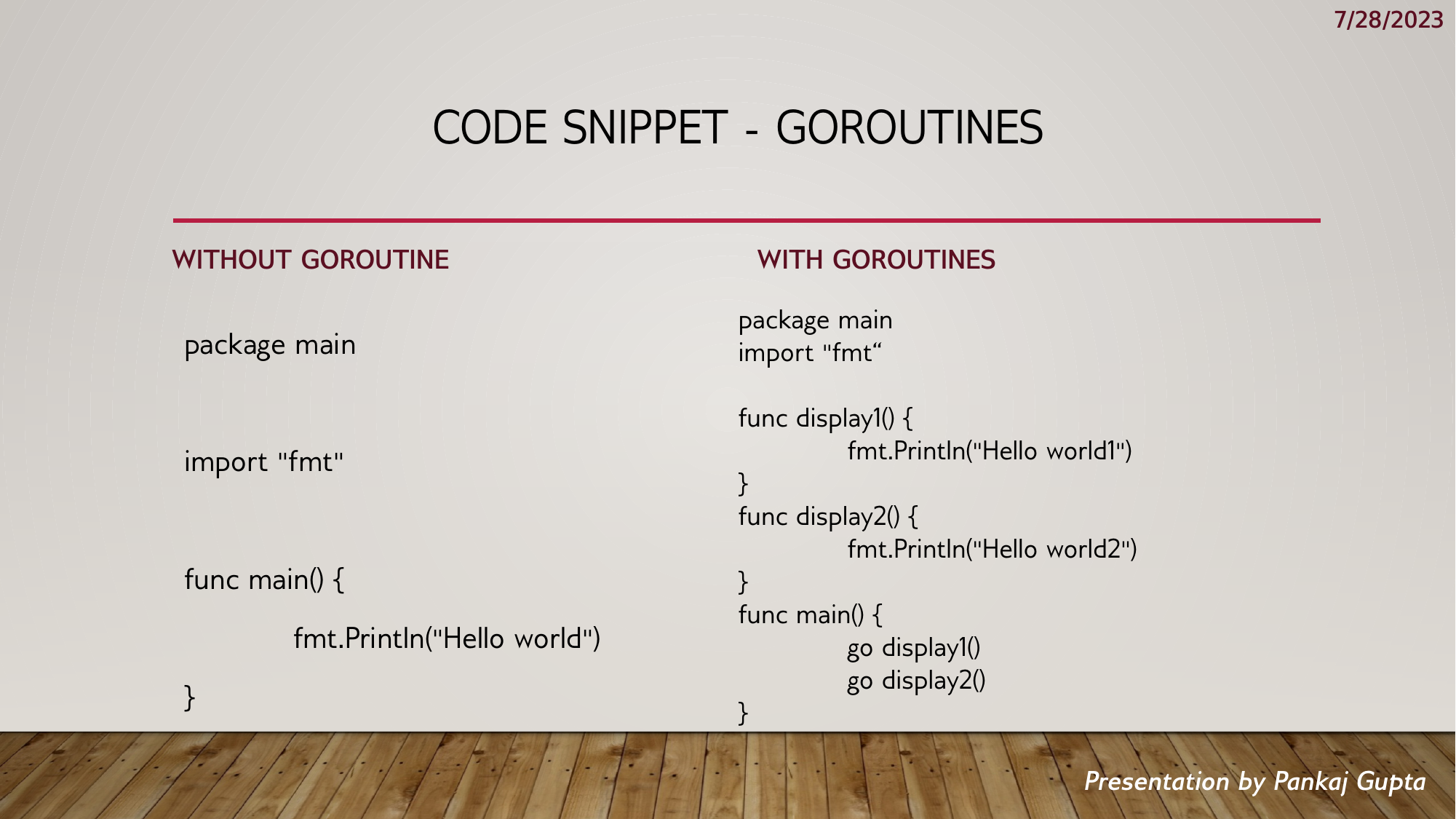

7/28/2023
# CODE SNIPPET - GOROUTINES
WITHOUT GOROUTINE
WITH GOROUTINES

package main
import "fmt“
func display1() {
	fmt.Println("Hello world1")
}
func display2() {
	fmt.Println("Hello world2")
}
func main() {
	go display1()
	go display2()
}
package main

import "fmt"

func main() {
	fmt.Println("Hello world")
}
Presentation by Pankaj Gupta